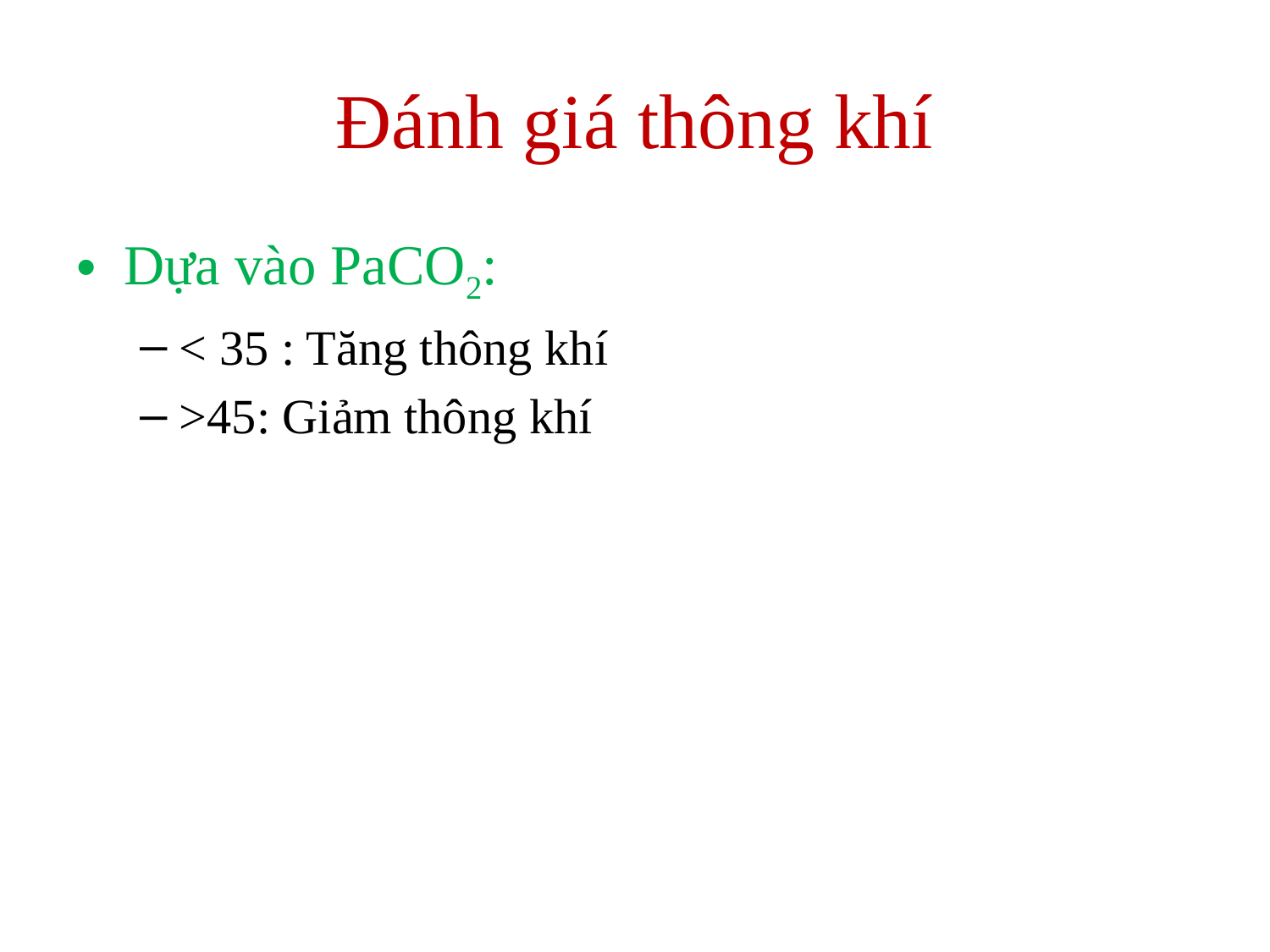

# Đánh giá thông khí
Dựa vào PaCO2:
< 35 : Tăng thông khí
>45: Giảm thông khí